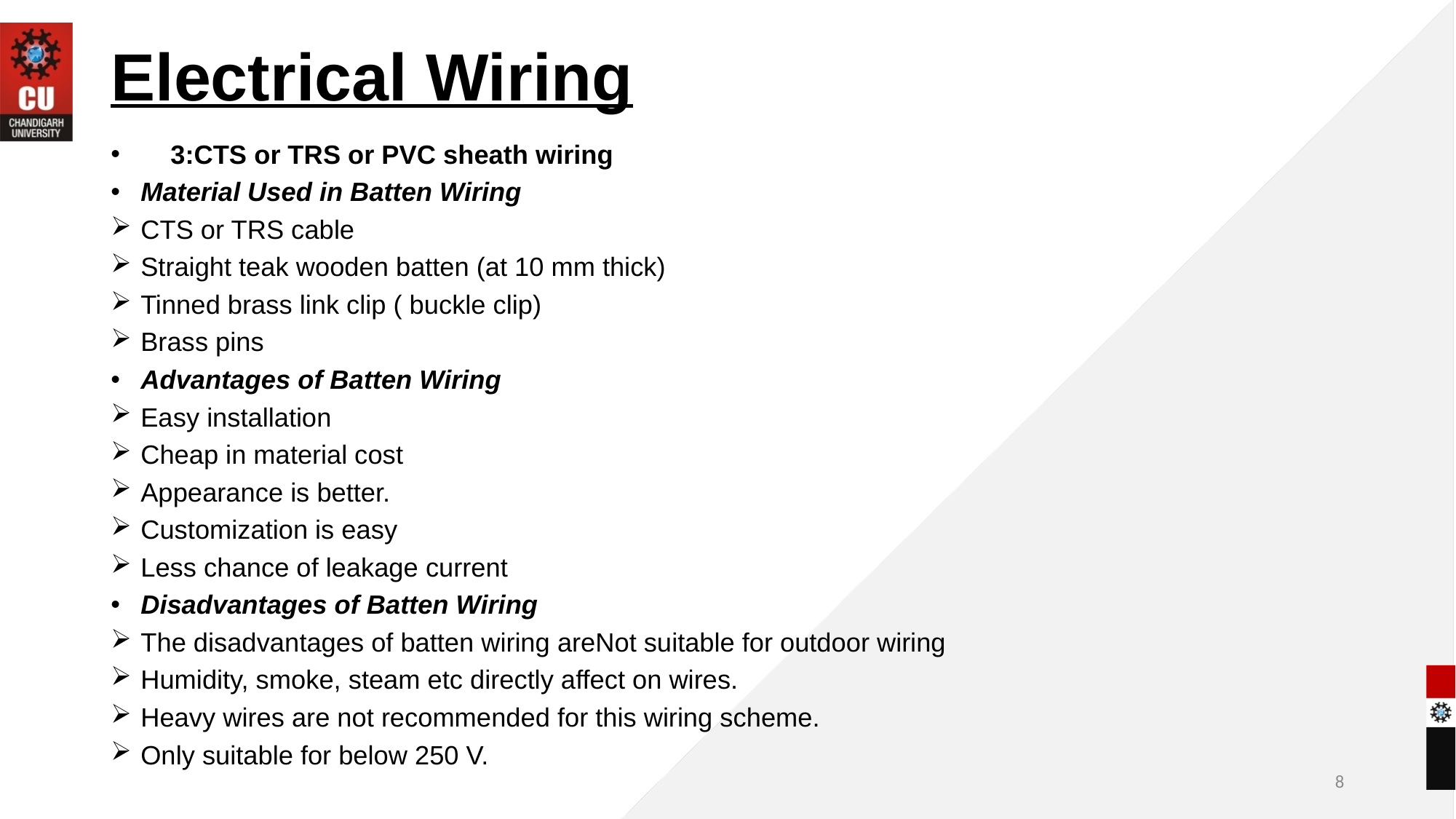

# Electrical Wiring
3:CTS or TRS or PVC sheath wiring
Material Used in Batten Wiring
CTS or TRS cable
Straight teak wooden batten (at 10 mm thick)
Tinned brass link clip ( buckle clip)
Brass pins
Advantages of Batten Wiring
Easy installation
Cheap in material cost
Appearance is better.
Customization is easy
Less chance of leakage current
Disadvantages of Batten Wiring
The disadvantages of batten wiring areNot suitable for outdoor wiring
Humidity, smoke, steam etc directly affect on wires.
Heavy wires are not recommended for this wiring scheme.
Only suitable for below 250 V.

8